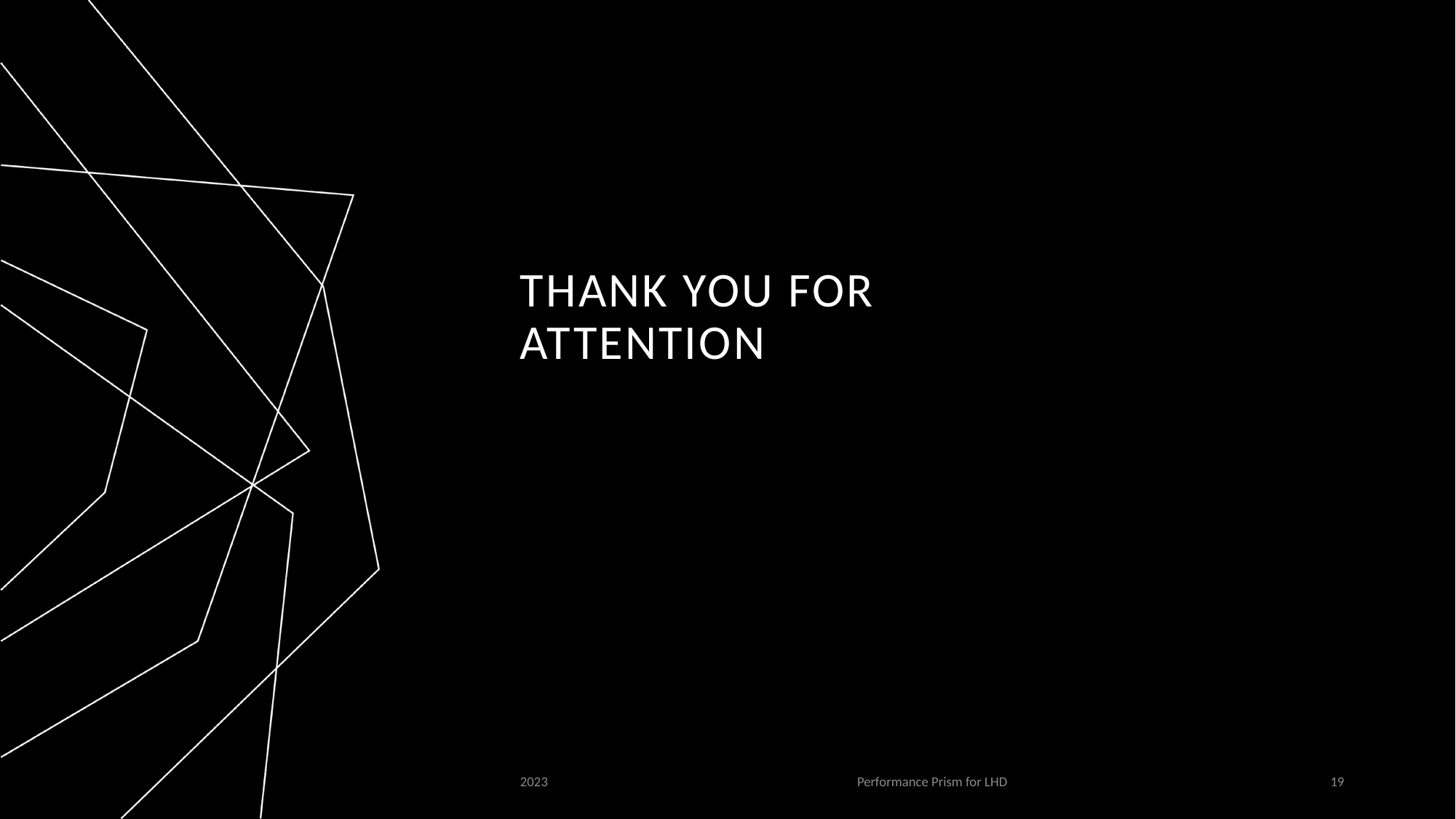

# Thank you for attention

2023
Performance Prism for LHD
19